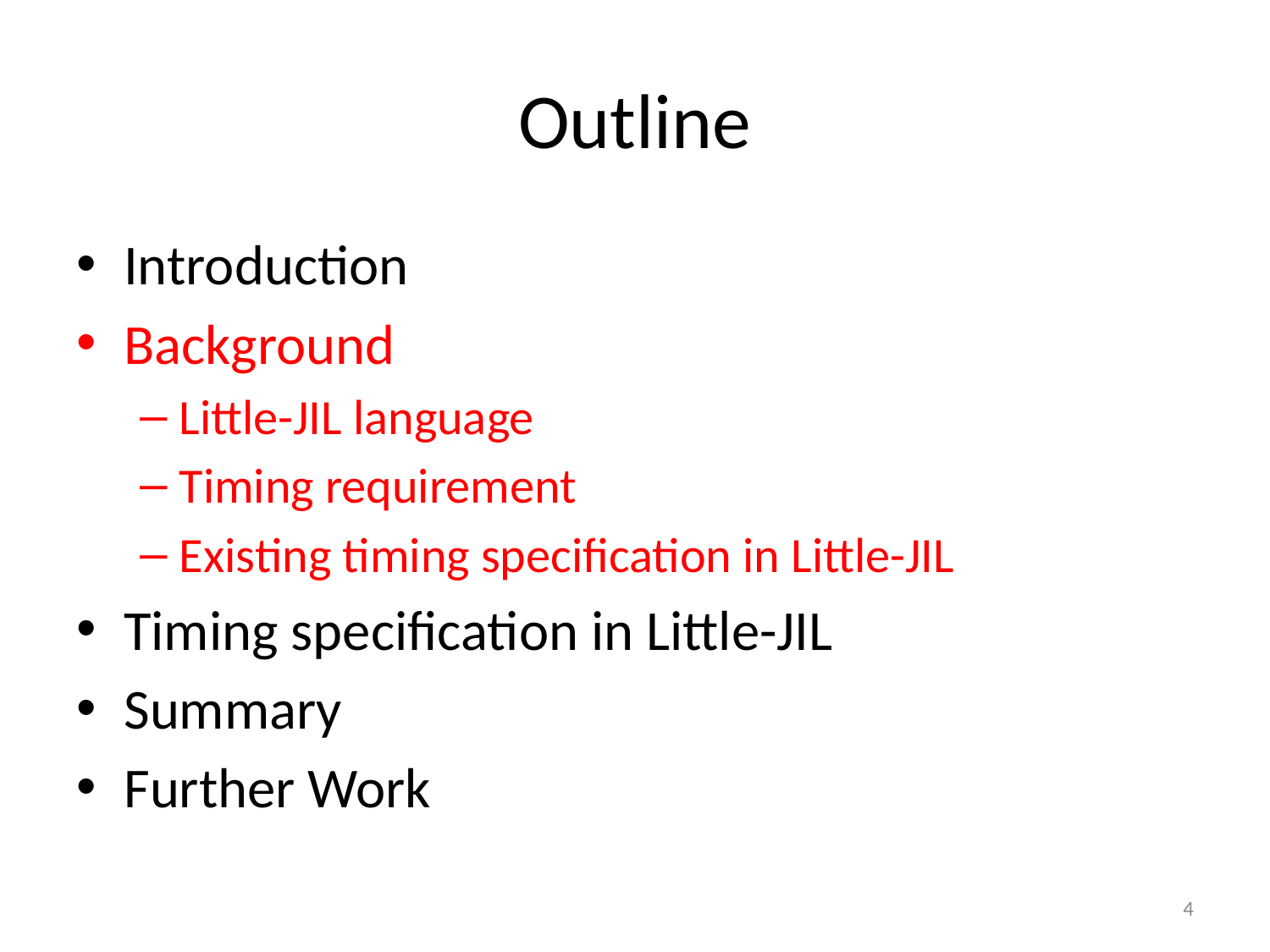

# Outline
Introduction
Background
Little-JIL language
Timing requirement
Existing timing specification in Little-JIL
Timing specification in Little-JIL
Summary
Further Work

4